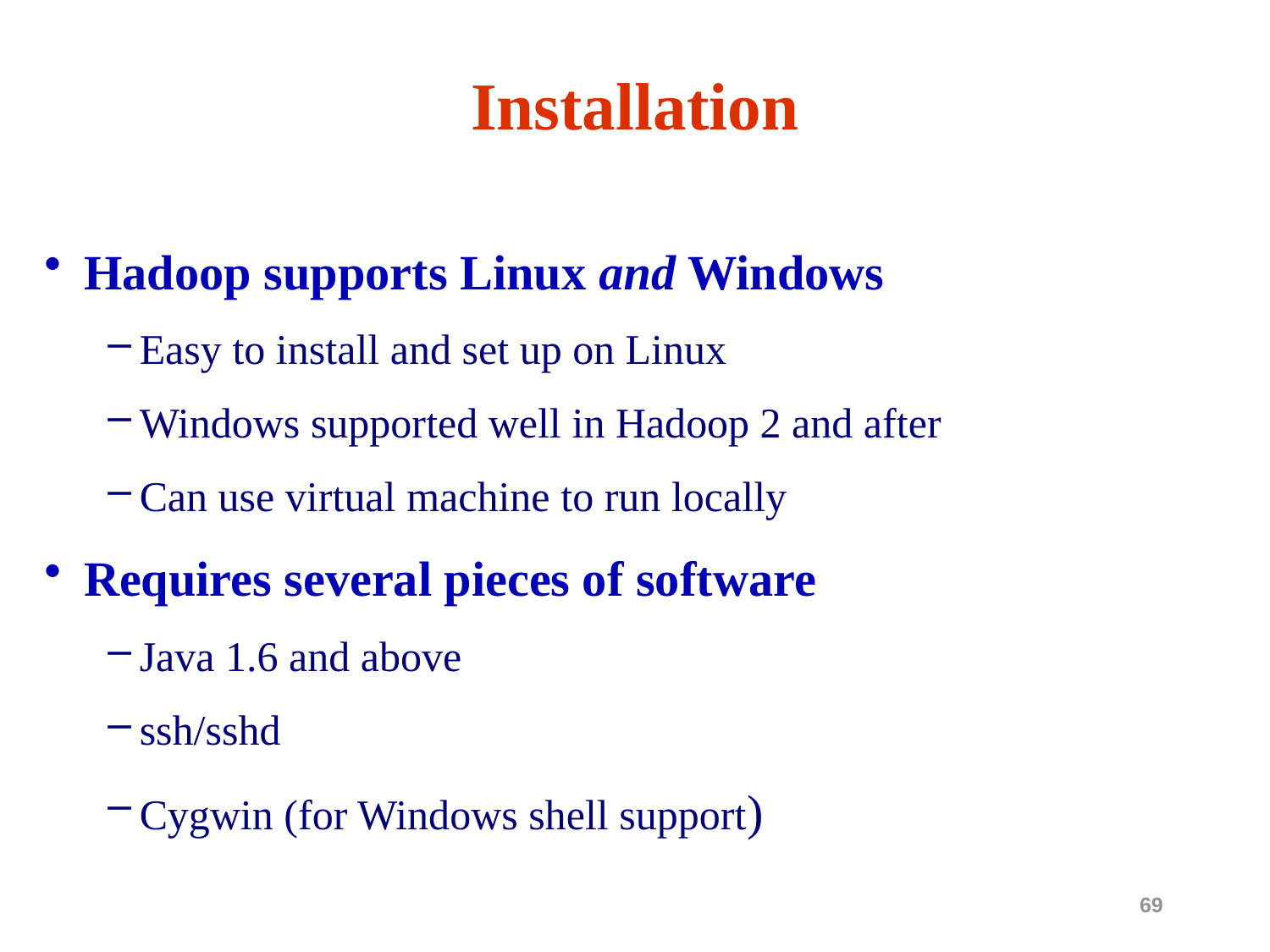

# Installation
Hadoop supports Linux and Windows
Easy to install and set up on Linux
Windows supported well in Hadoop 2 and after
Can use virtual machine to run locally
Requires several pieces of software
Java 1.6 and above
ssh/sshd
Cygwin (for Windows shell support)